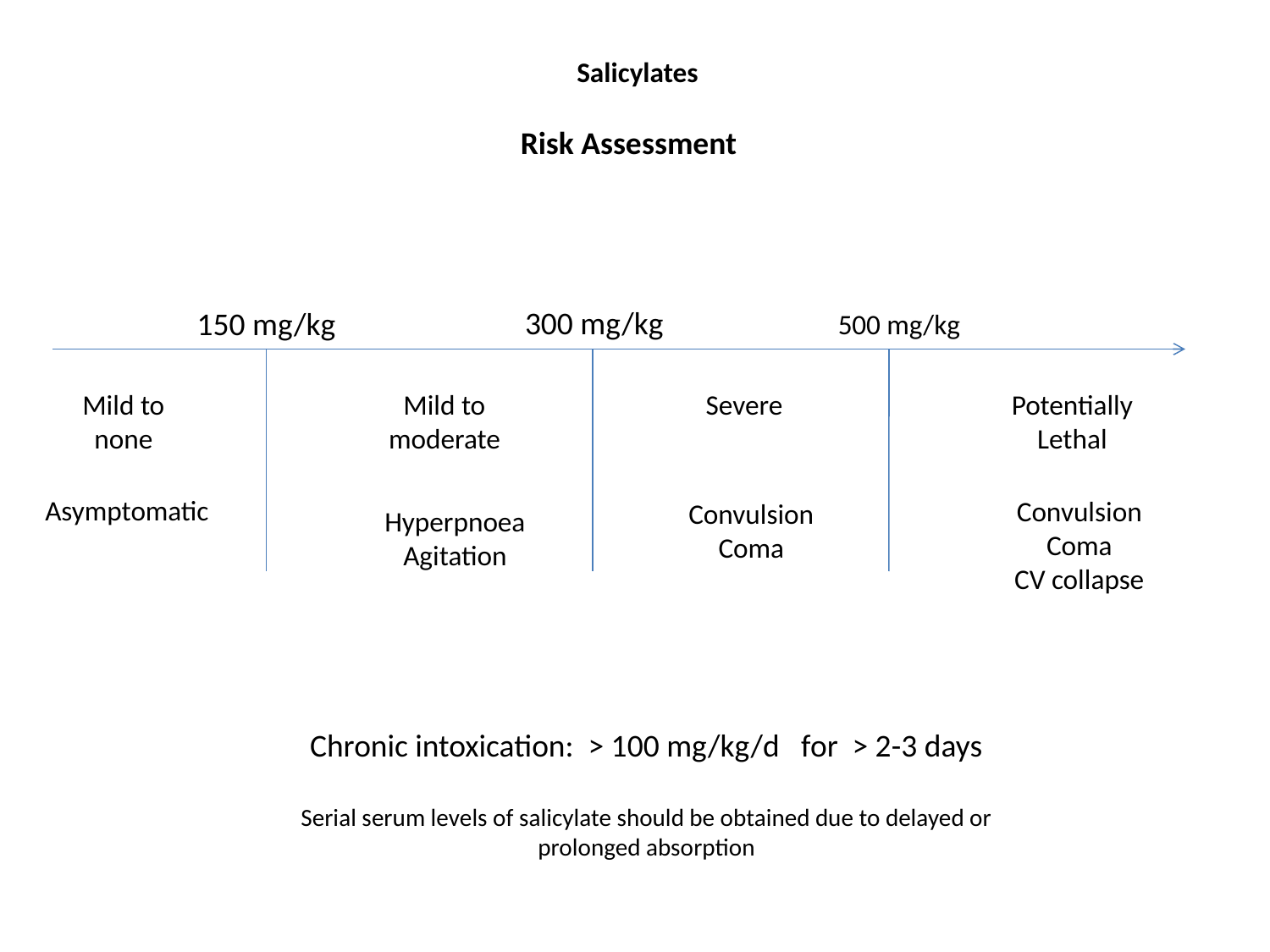

Salicylates
Risk Assessment
300 mg/kg
150 mg/kg
500 mg/kg
Mild to none
Mild to moderate
Potentially Lethal
Severe
Asymptomatic
Convulsion
Coma
CV collapse
Convulsion
Coma
Hyperpnoea
Agitation
Chronic intoxication:  > 100 mg/kg/d   for  > 2-3 days

Serial serum levels of salicylate should be obtained due to delayed or prolonged absorption